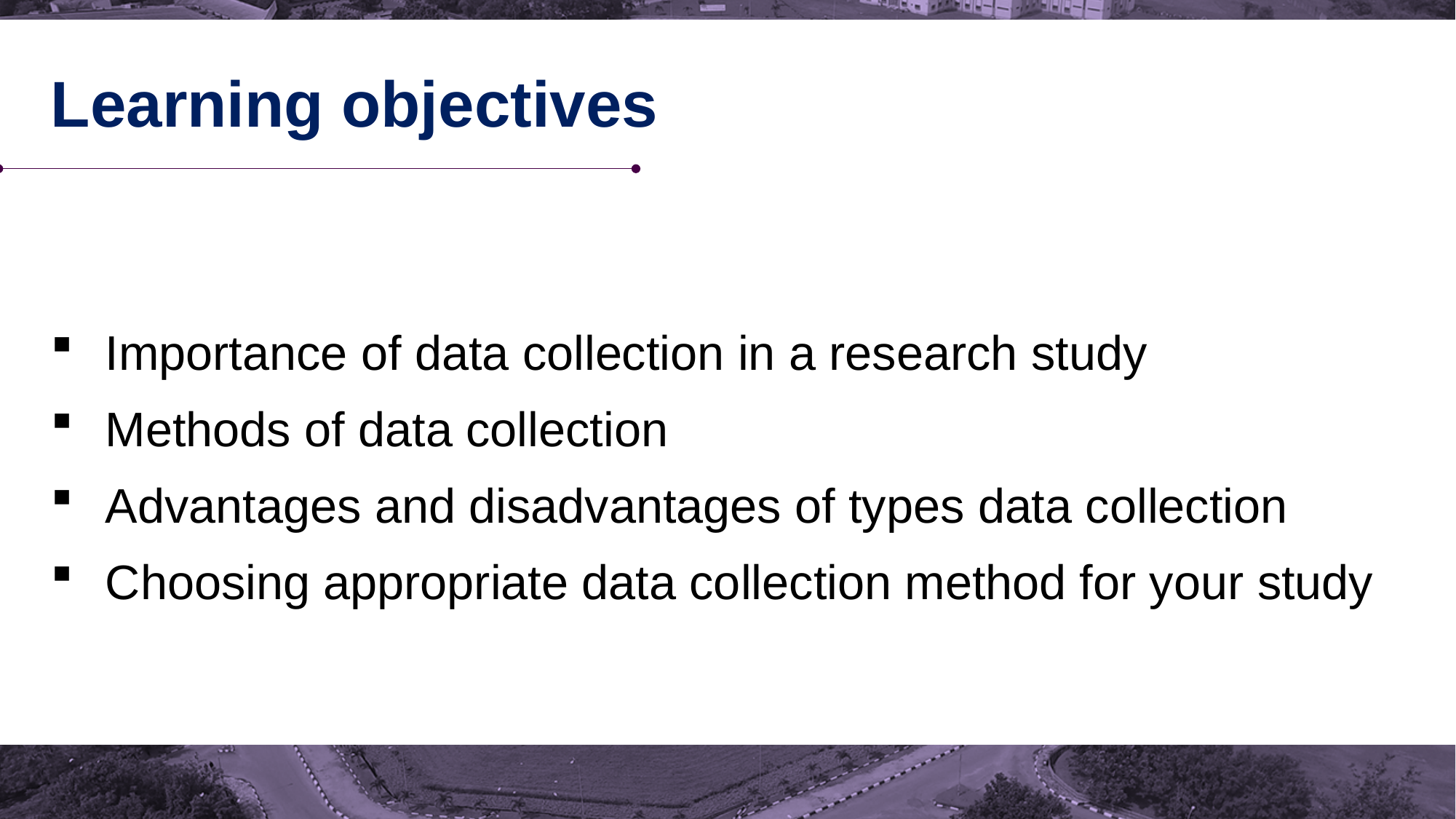

# Learning objectives
Importance of data collection in a research study
Methods of data collection
Advantages and disadvantages of types data collection
Choosing appropriate data collection method for your study